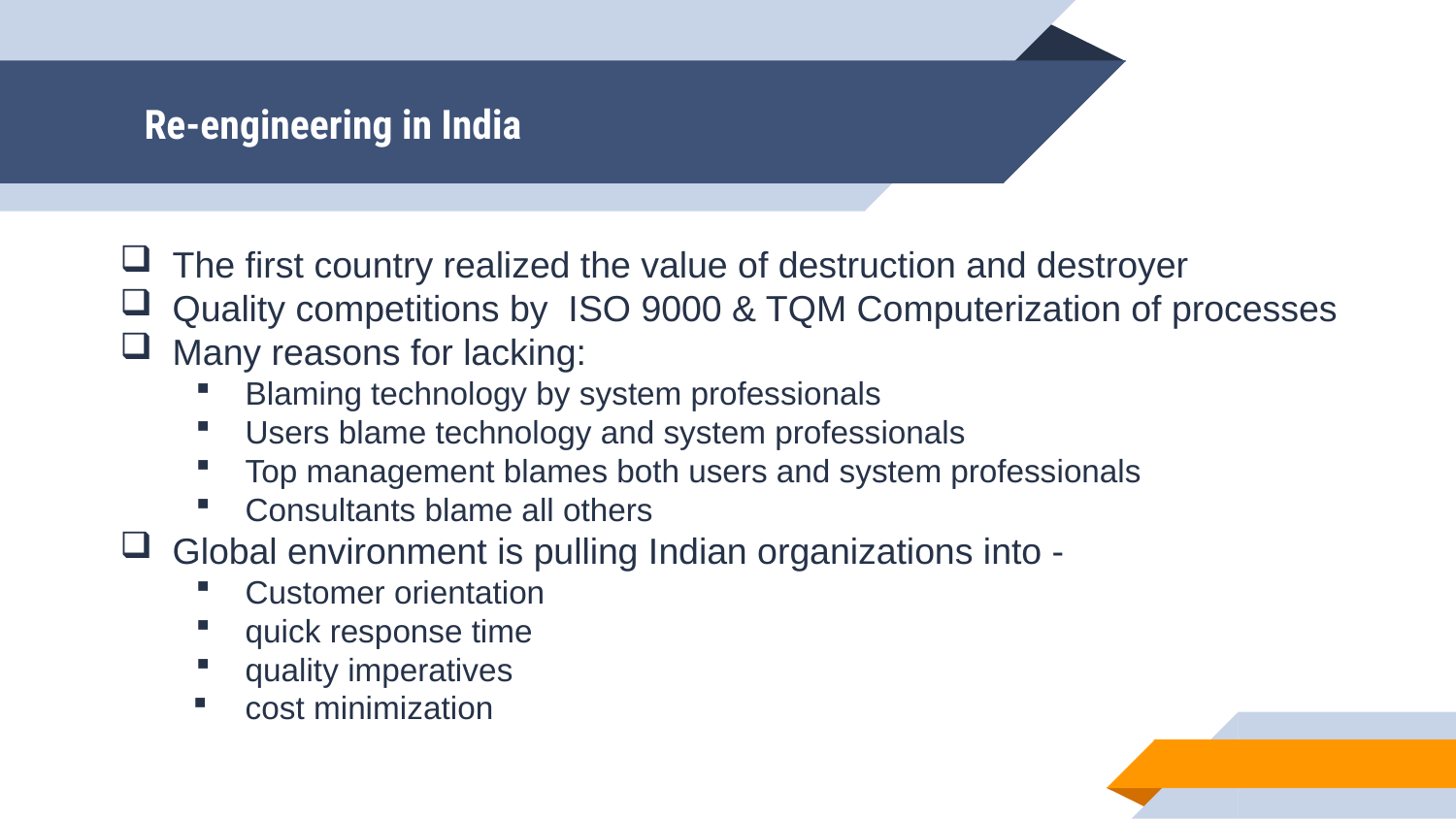

# Re-engineering in India
The first country realized the value of destruction and destroyer
Quality competitions by  ISO 9000 & TQM Computerization of processes
Many reasons for lacking:
Blaming technology by system professionals
Users blame technology and system professionals
Top management blames both users and system professionals
Consultants blame all others
Global environment is pulling Indian organizations into -
Customer orientation
quick response time
quality imperatives
cost minimization